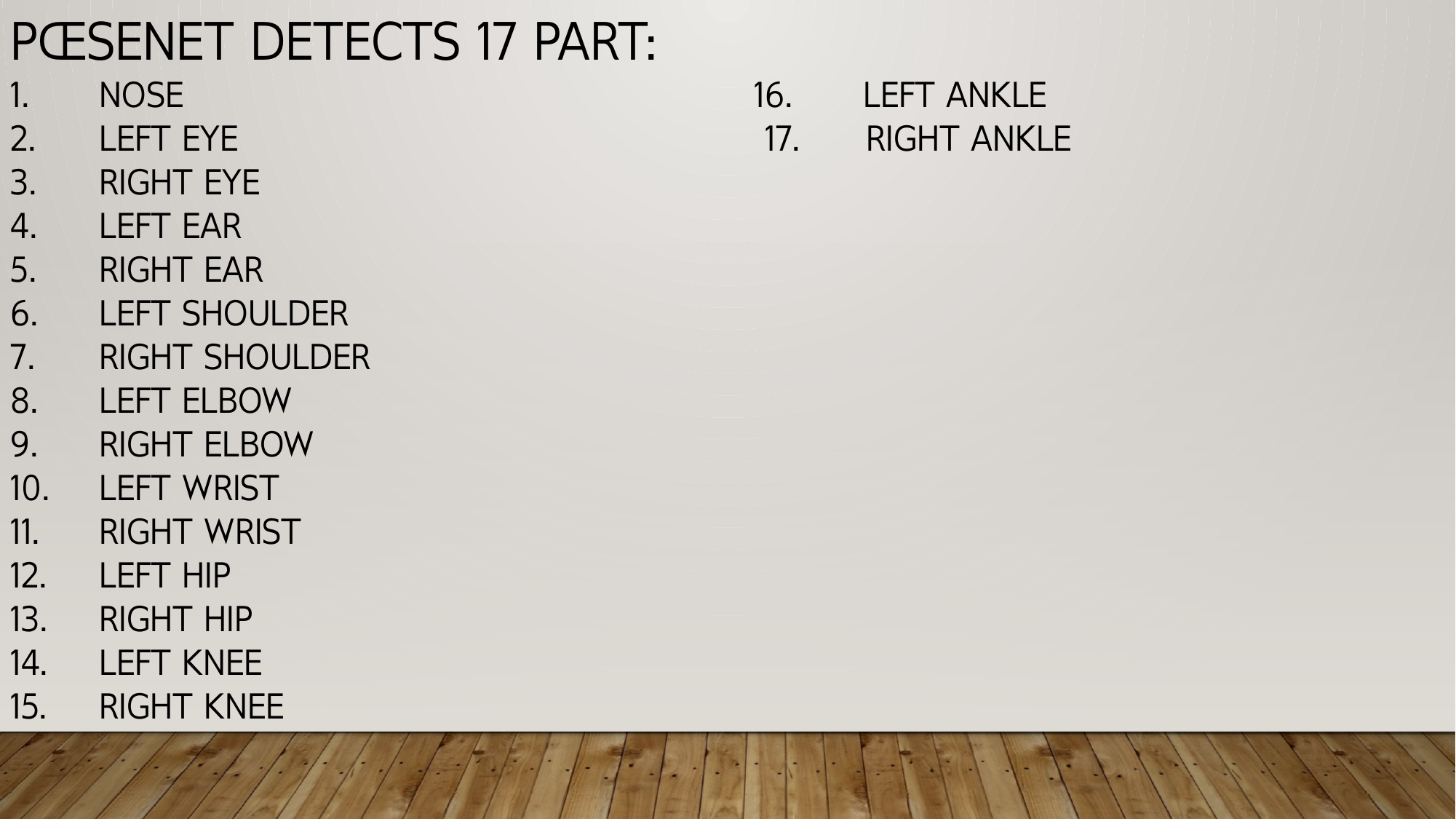

POESENET DETECTS 17 PART:
NOSE						16.  	LEFT ANKLE
LEFT EYE					 17.      RIGHT ANKLE
RIGHT EYE
LEFT EAR
RIGHT EAR
LEFT SHOULDER
RIGHT SHOULDER
LEFT ELBOW
RIGHT ELBOW
LEFT WRIST
RIGHT WRIST
LEFT HIP
RIGHT HIP
LEFT KNEE
RIGHT KNEE